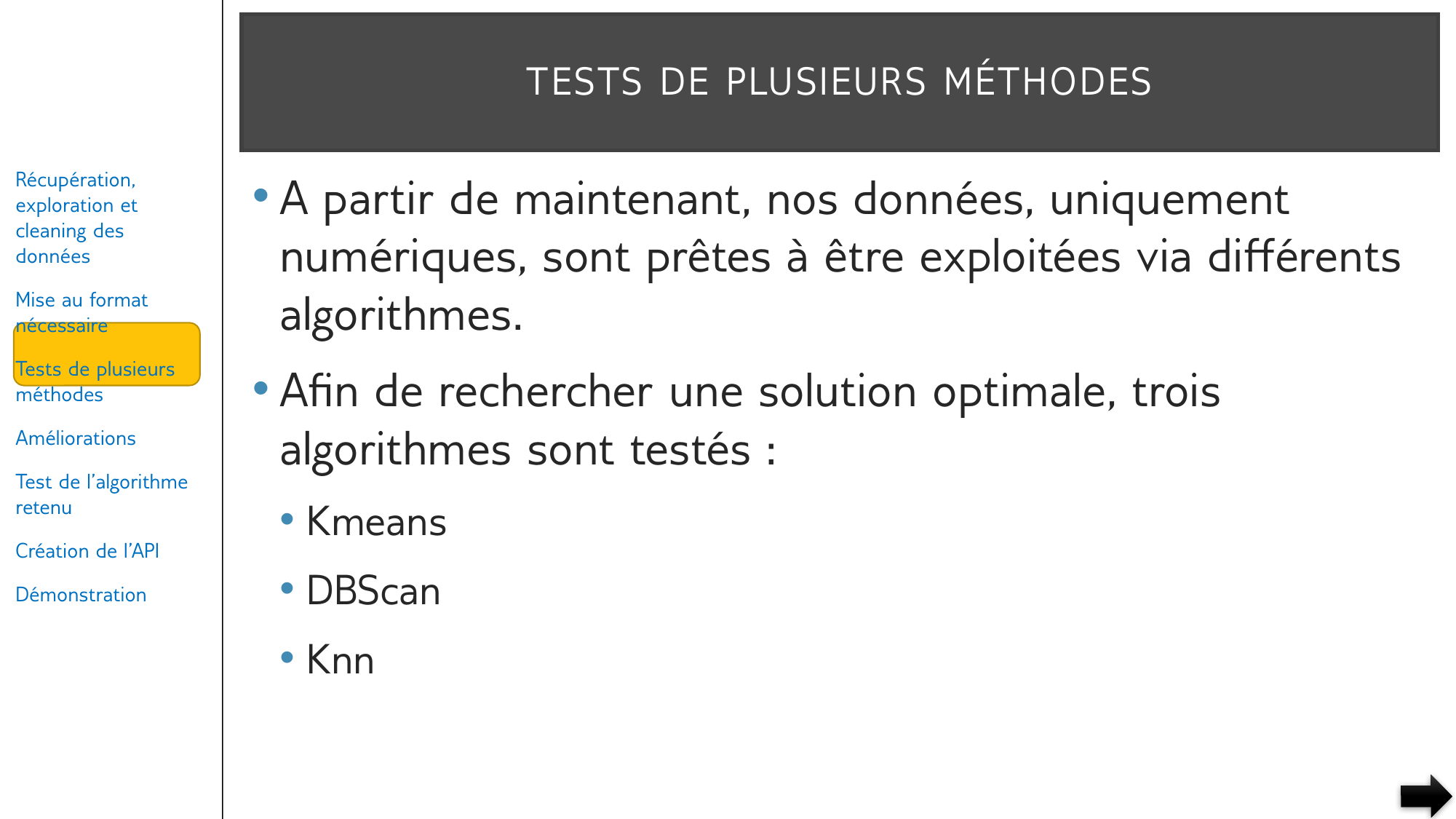

# Tests de plusieurs méthodes
A partir de maintenant, nos données, uniquement numériques, sont prêtes à être exploitées via différents algorithmes.
Afin de rechercher une solution optimale, trois algorithmes sont testés :
Kmeans
DBScan
Knn